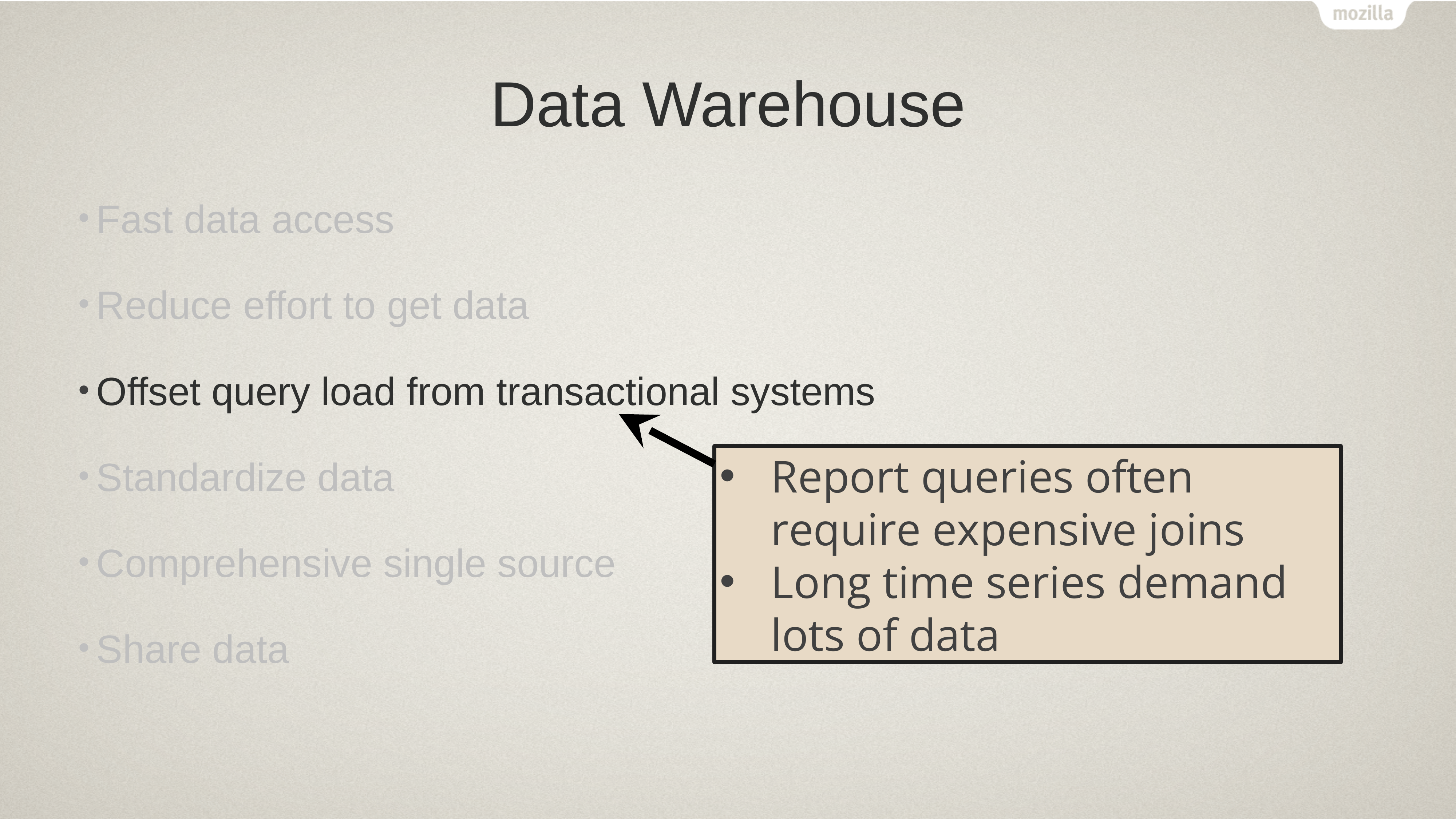

# Data Warehouse
Fast data access
Reduce effort to get data
Offset query load from transactional systems
Standardize data
Comprehensive single source
Share data
Report queries often require expensive joins
Long time series demand lots of data